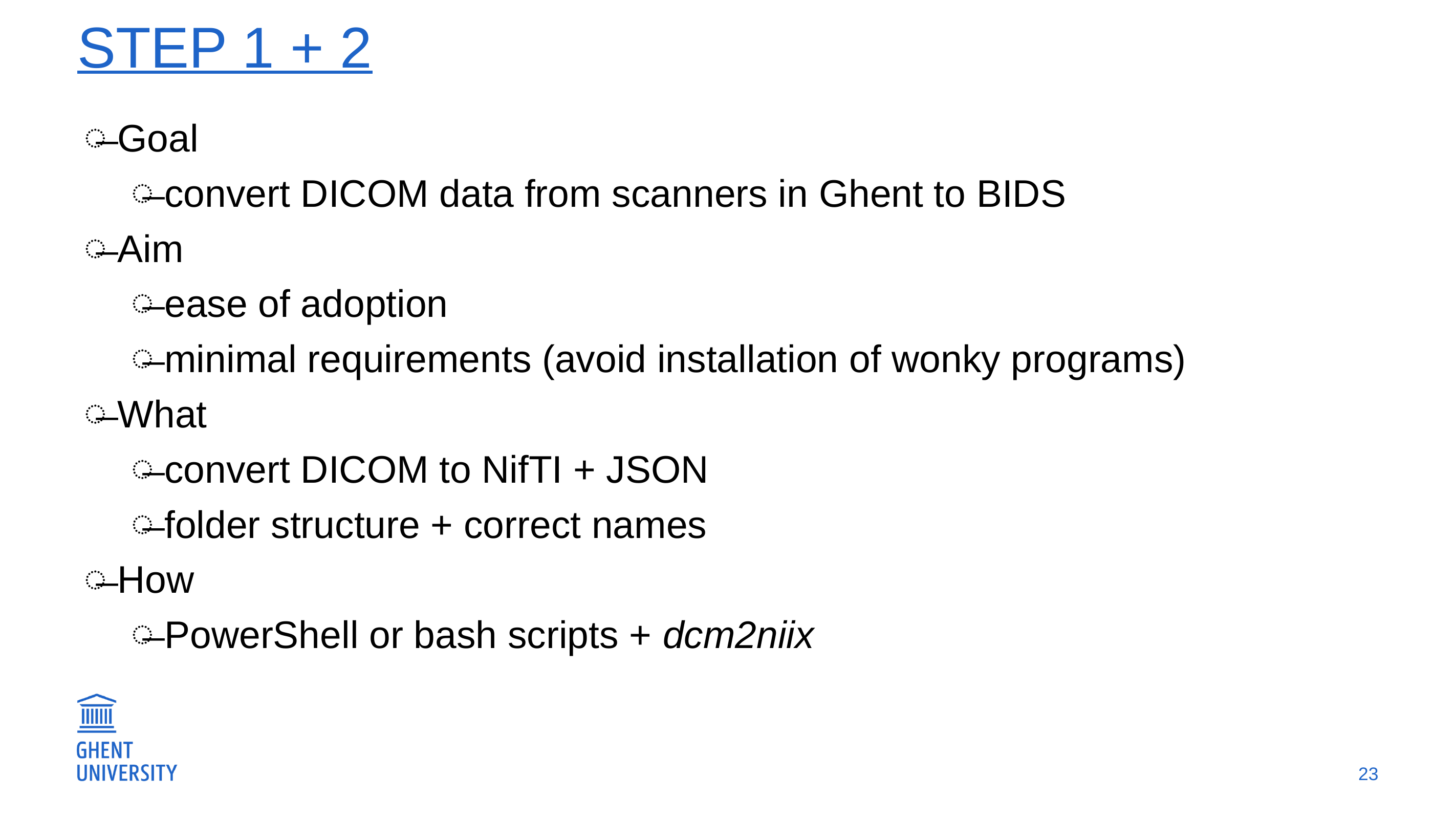

# Step 1 + 2
Goal
convert DICOM data from scanners in Ghent to BIDS
Aim
ease of adoption
minimal requirements (avoid installation of wonky programs)
What
convert DICOM to NifTI + JSON
folder structure + correct names
How
PowerShell or bash scripts + dcm2niix
23